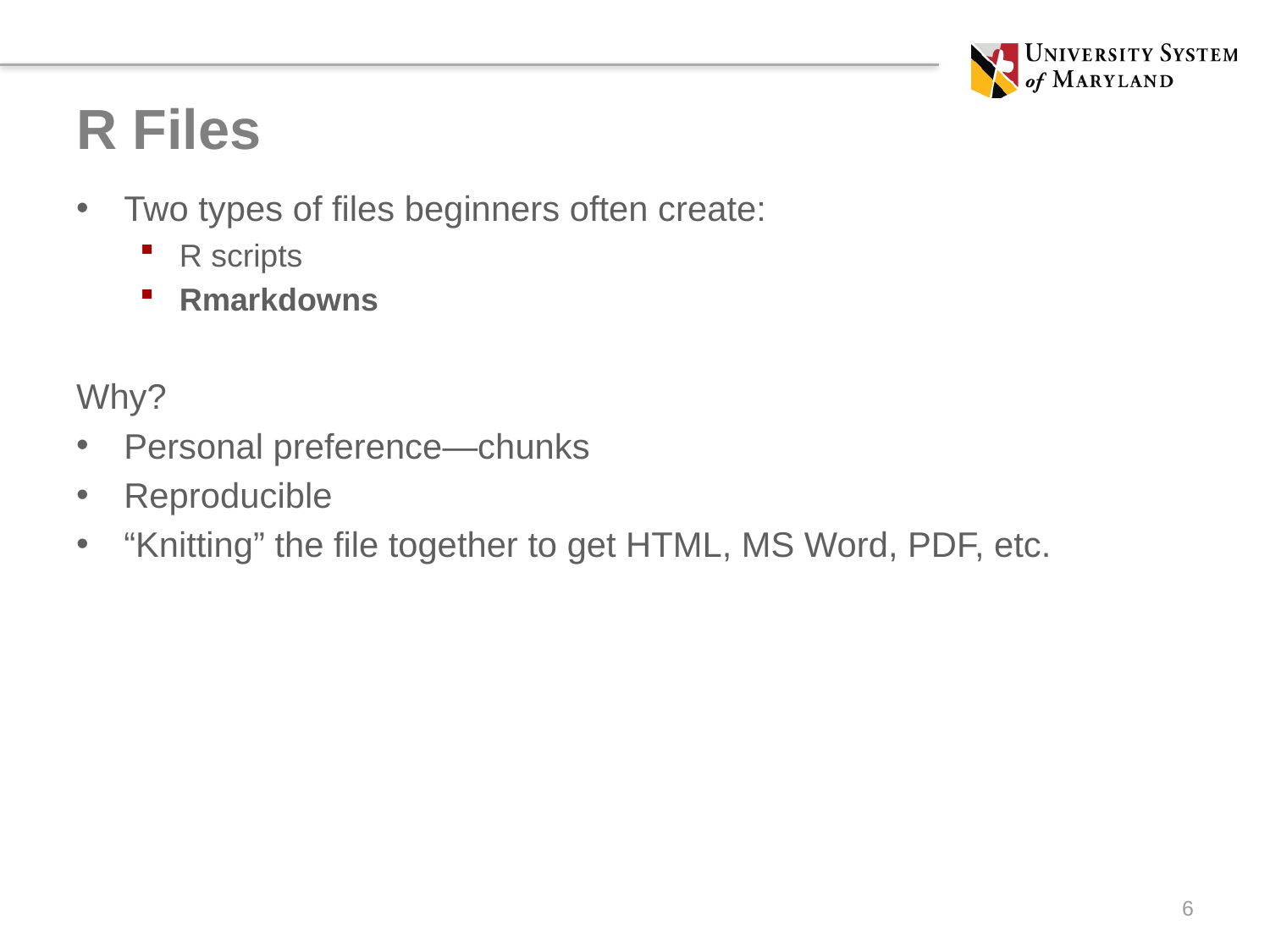

# R Files
Two types of files beginners often create:
R scripts
Rmarkdowns

Why?
Personal preference—chunks
Reproducible
“Knitting” the file together to get HTML, MS Word, PDF, etc.
6